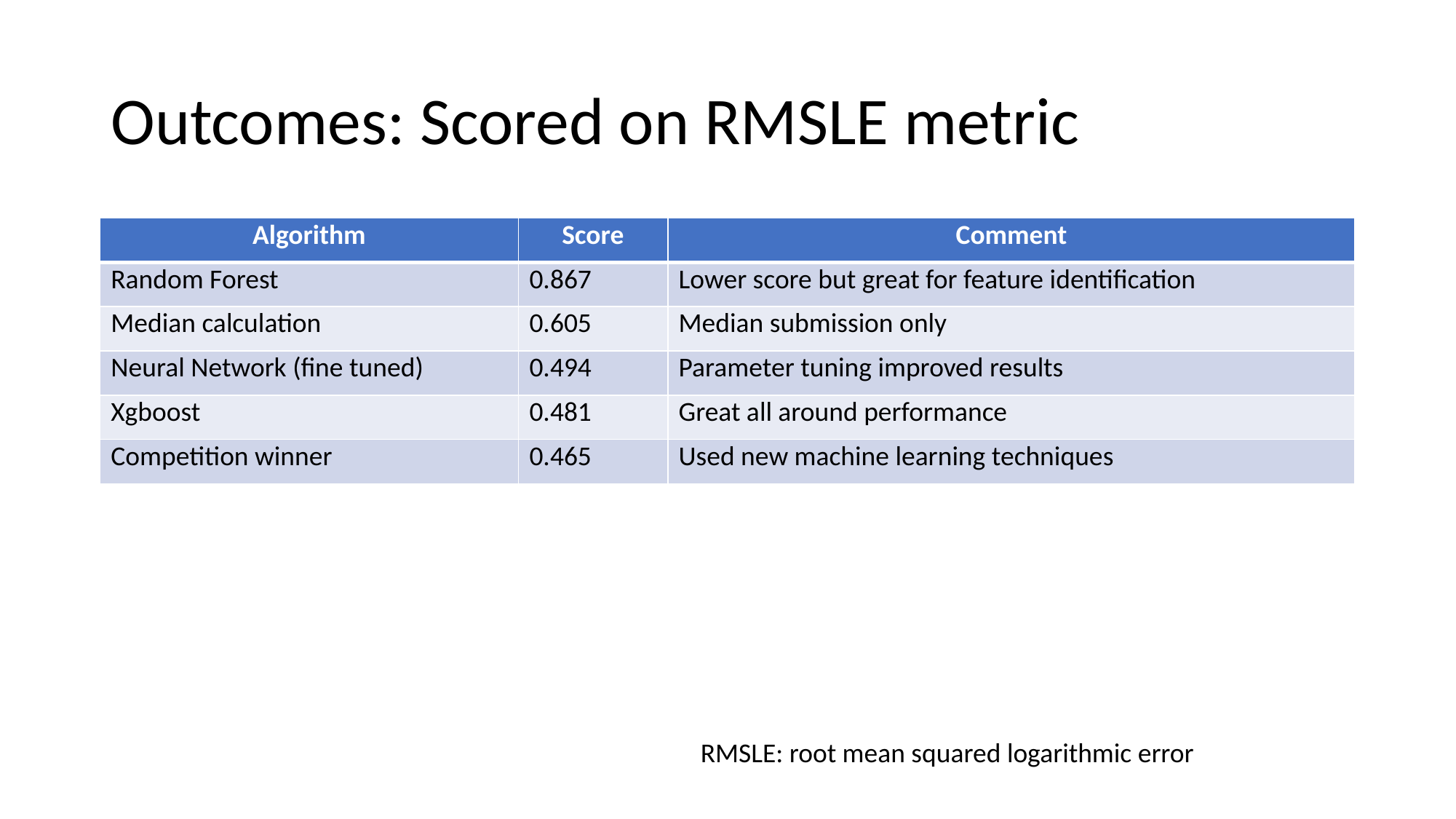

# Outcomes: Scored on RMSLE metric
| Algorithm | Score | Comment |
| --- | --- | --- |
| Random Forest | 0.867 | Lower score but great for feature identification |
| Median calculation | 0.605 | Median submission only |
| Neural Network (fine tuned) | 0.494 | Parameter tuning improved results |
| Xgboost | 0.481 | Great all around performance |
| Competition winner | 0.465 | Used new machine learning techniques |
RMSLE: root mean squared logarithmic error